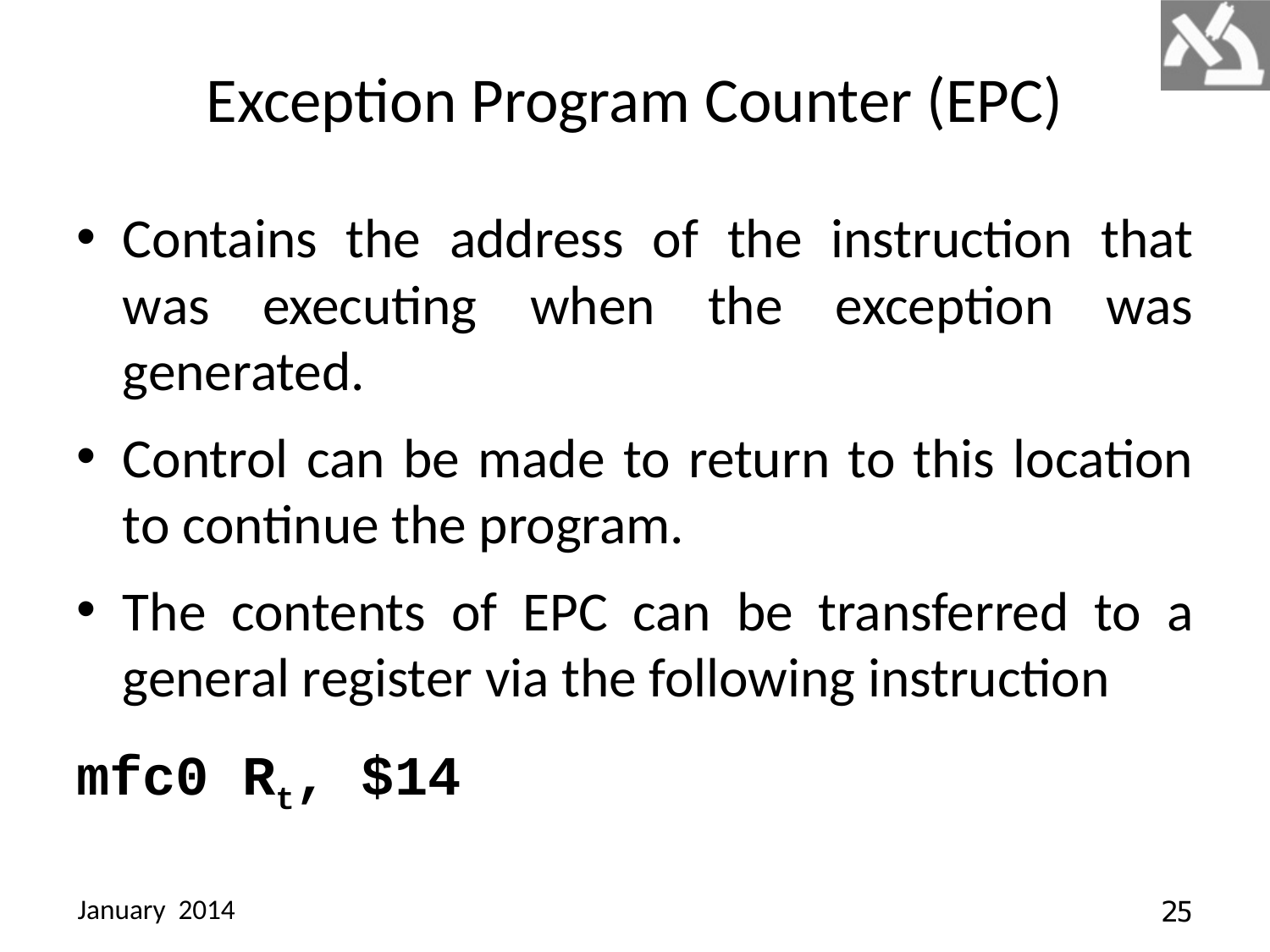

# Exception Program Counter (EPC)
Contains the address of the instruction that was executing when the exception was generated.
Control can be made to return to this location to continue the program.
The contents of EPC can be transferred to a general register via the following instruction
mfc0 Rt, $14
January  2014
25